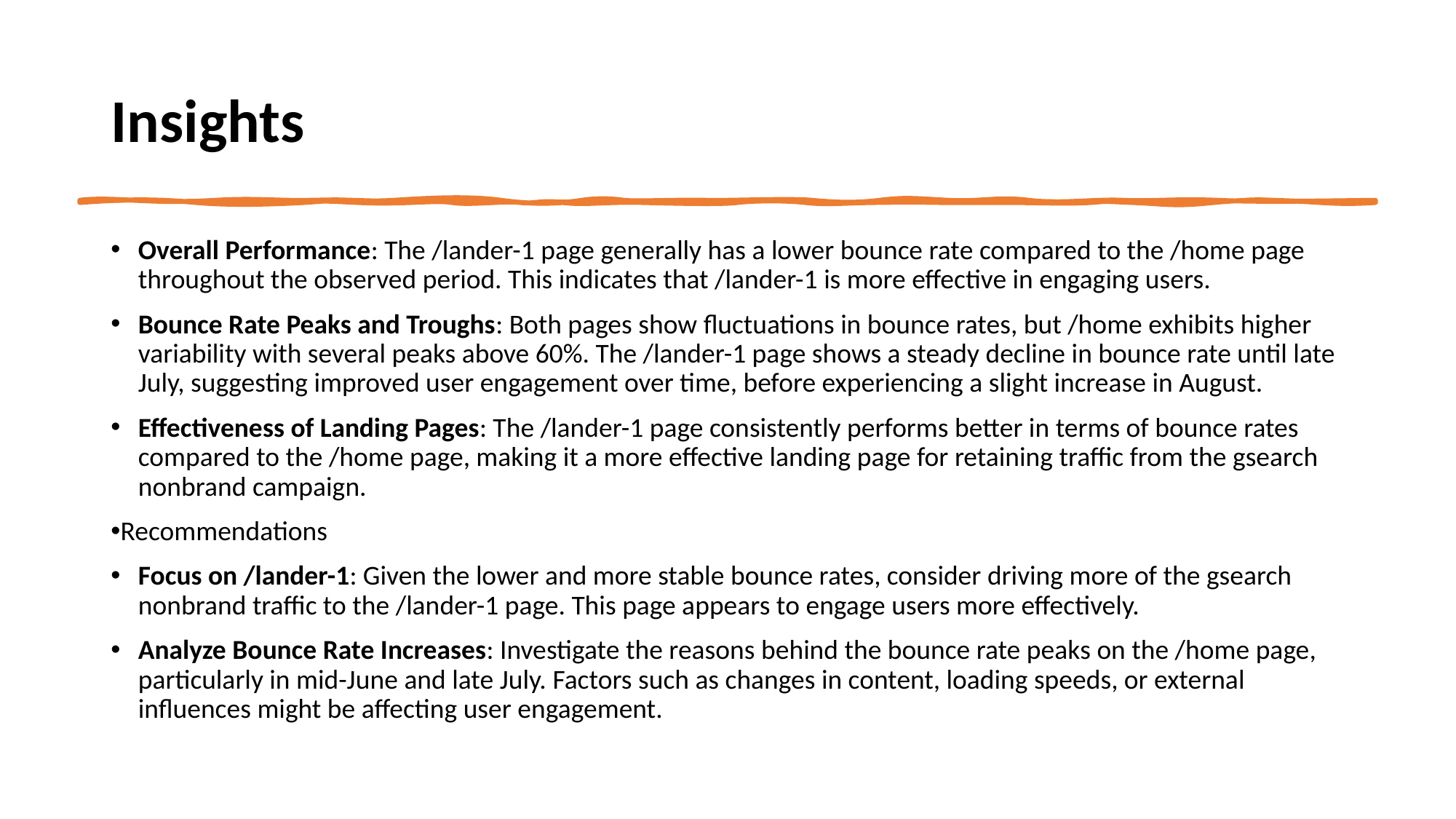

Insights

Overall Performance: The /lander-1 page generally has a lower bounce rate compared to the /home page throughout the observed period. This indicates that /lander-1 is more effective in engaging users.
Bounce Rate Peaks and Troughs: Both pages show fluctuations in bounce rates, but /home exhibits higher variability with several peaks above 60%. The /lander-1 page shows a steady decline in bounce rate until late July, suggesting improved user engagement over time, before experiencing a slight increase in August.
Effectiveness of Landing Pages: The /lander-1 page consistently performs better in terms of bounce rates compared to the /home page, making it a more effective landing page for retaining traffic from the gsearch nonbrand campaign.
Recommendations
Focus on /lander-1: Given the lower and more stable bounce rates, consider driving more of the gsearch nonbrand traffic to the /lander-1 page. This page appears to engage users more effectively.
Analyze Bounce Rate Increases: Investigate the reasons behind the bounce rate peaks on the /home page, particularly in mid-June and late July. Factors such as changes in content, loading speeds, or external influences might be affecting user engagement.